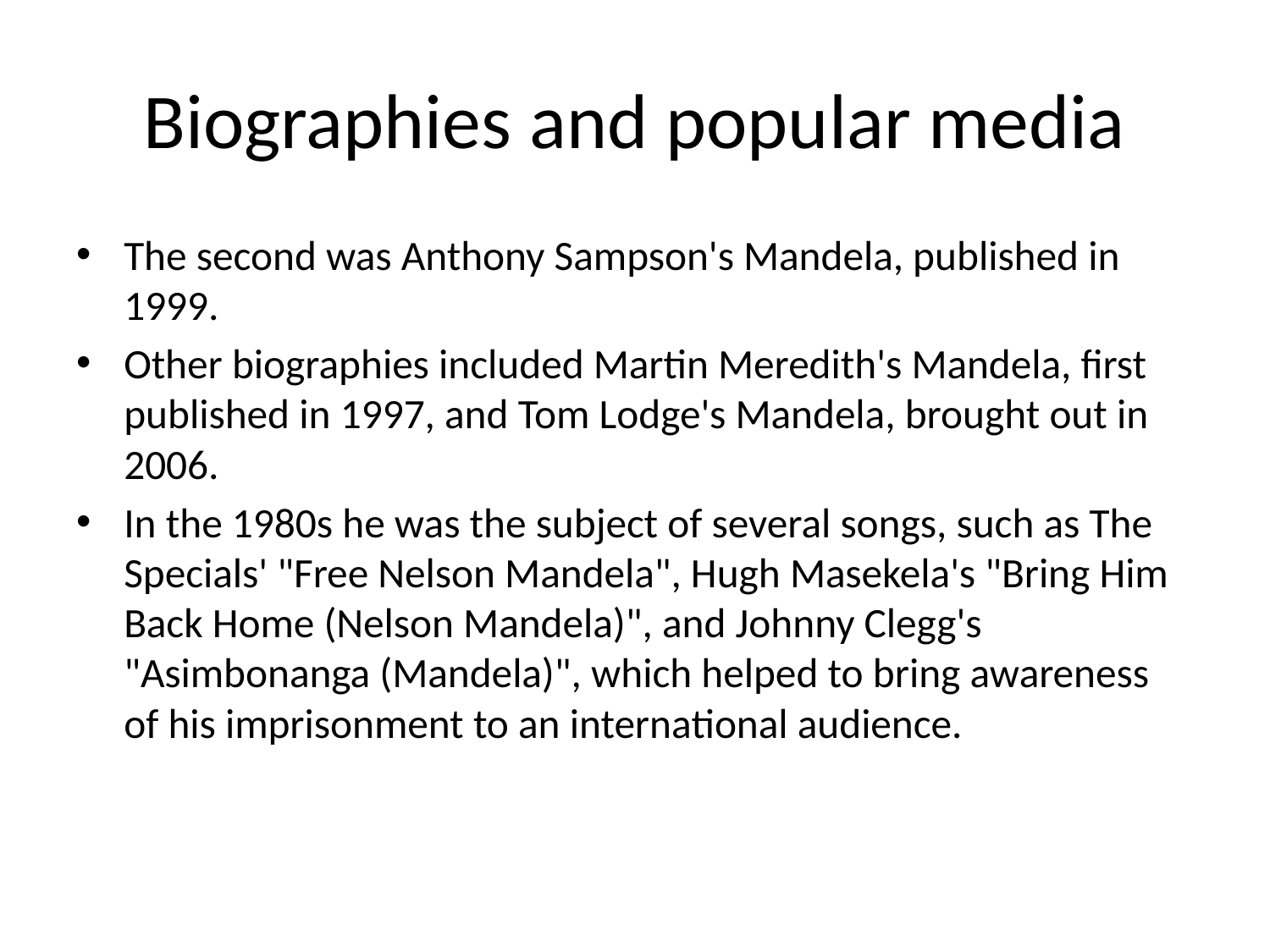

# Biographies and popular media
The second was Anthony Sampson's Mandela, published in 1999.
Other biographies included Martin Meredith's Mandela, first published in 1997, and Tom Lodge's Mandela, brought out in 2006.
In the 1980s he was the subject of several songs, such as The Specials' "Free Nelson Mandela", Hugh Masekela's "Bring Him Back Home (Nelson Mandela)", and Johnny Clegg's "Asimbonanga (Mandela)", which helped to bring awareness of his imprisonment to an international audience.